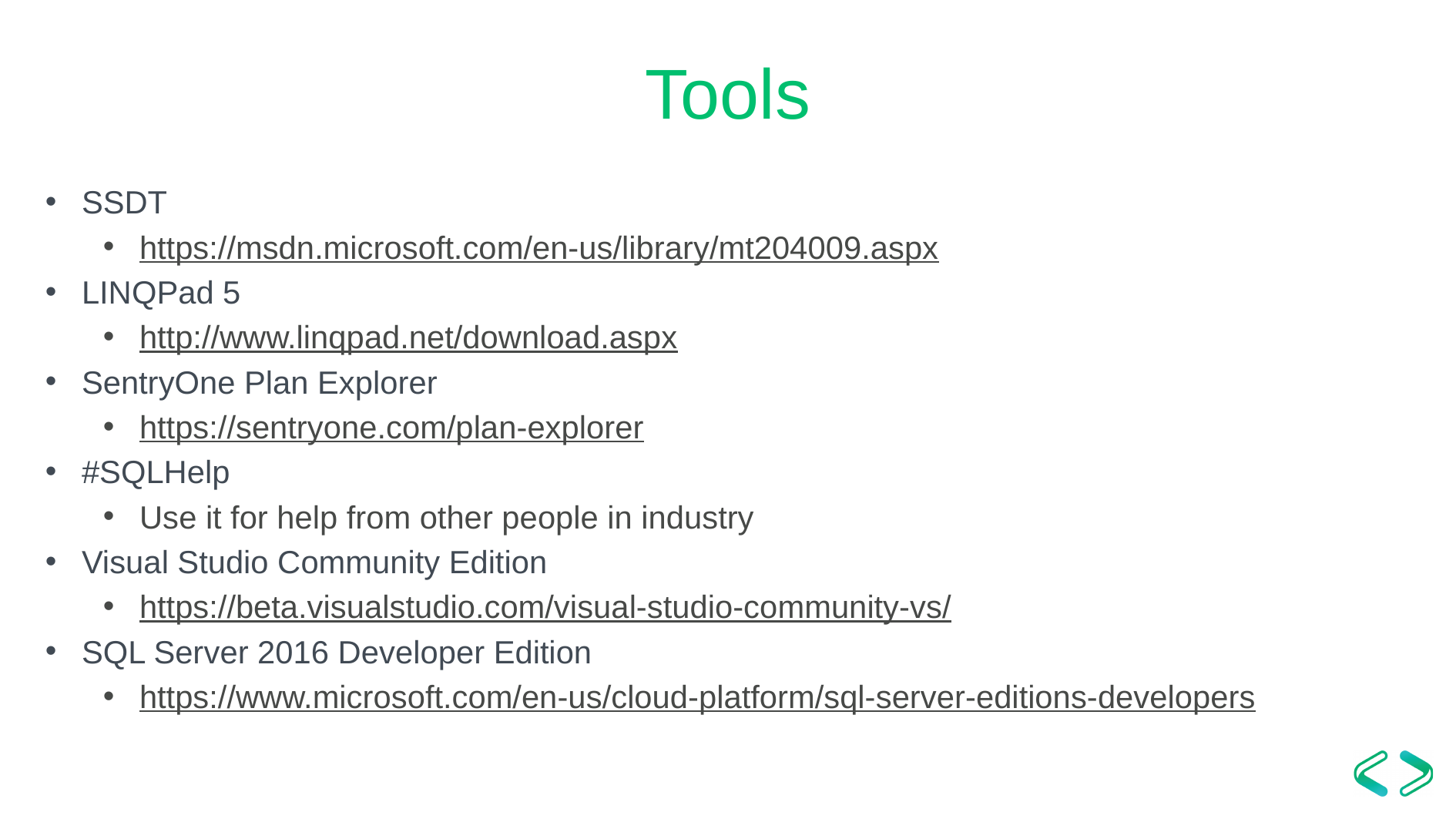

# Tools
SSDT
https://msdn.microsoft.com/en-us/library/mt204009.aspx
LINQPad 5
http://www.linqpad.net/download.aspx
SentryOne Plan Explorer
https://sentryone.com/plan-explorer
#SQLHelp
Use it for help from other people in industry
Visual Studio Community Edition
https://beta.visualstudio.com/visual-studio-community-vs/
SQL Server 2016 Developer Edition
https://www.microsoft.com/en-us/cloud-platform/sql-server-editions-developers